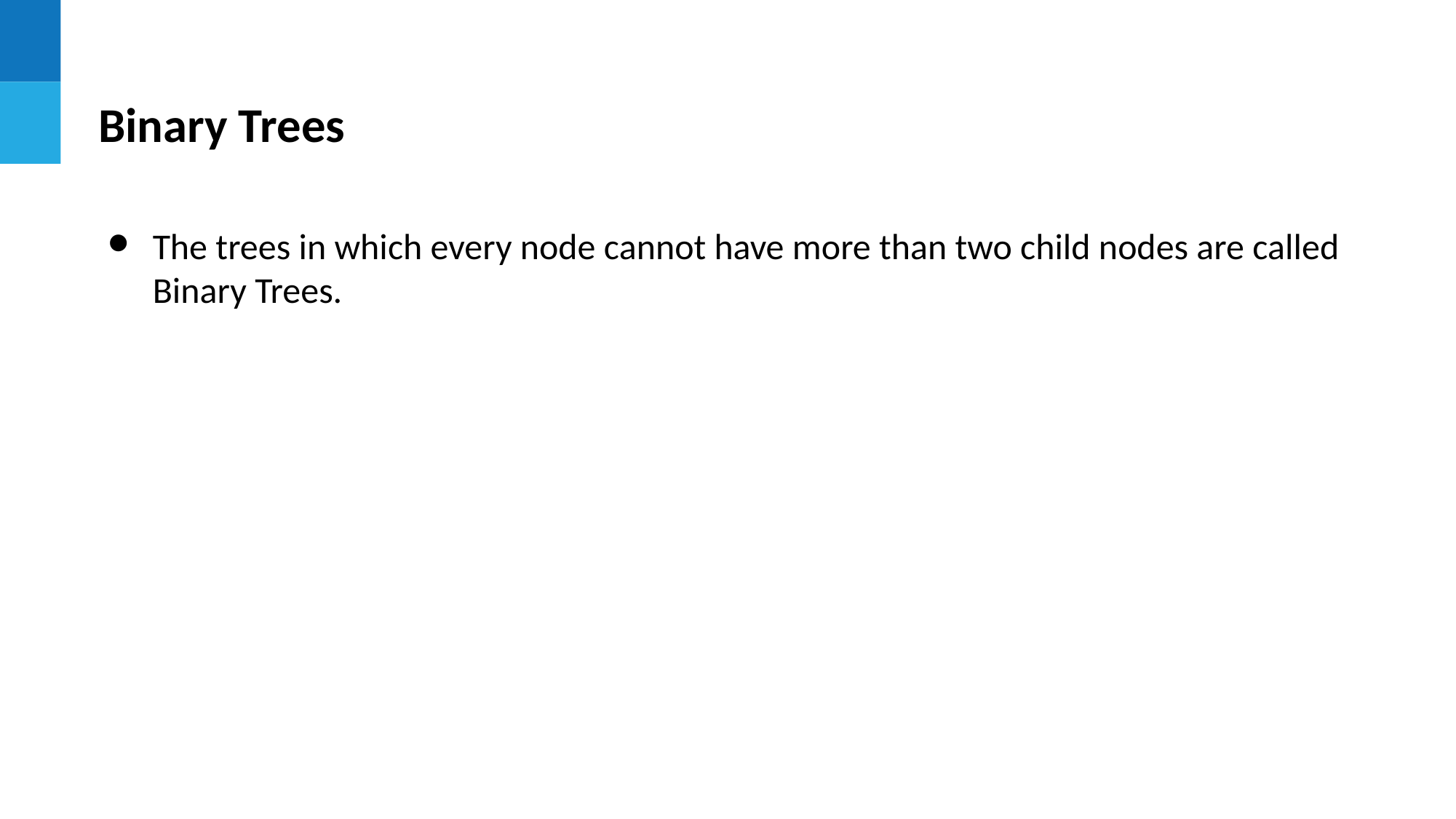

Binary Trees
The trees in which every node cannot have more than two child nodes are called Binary Trees.